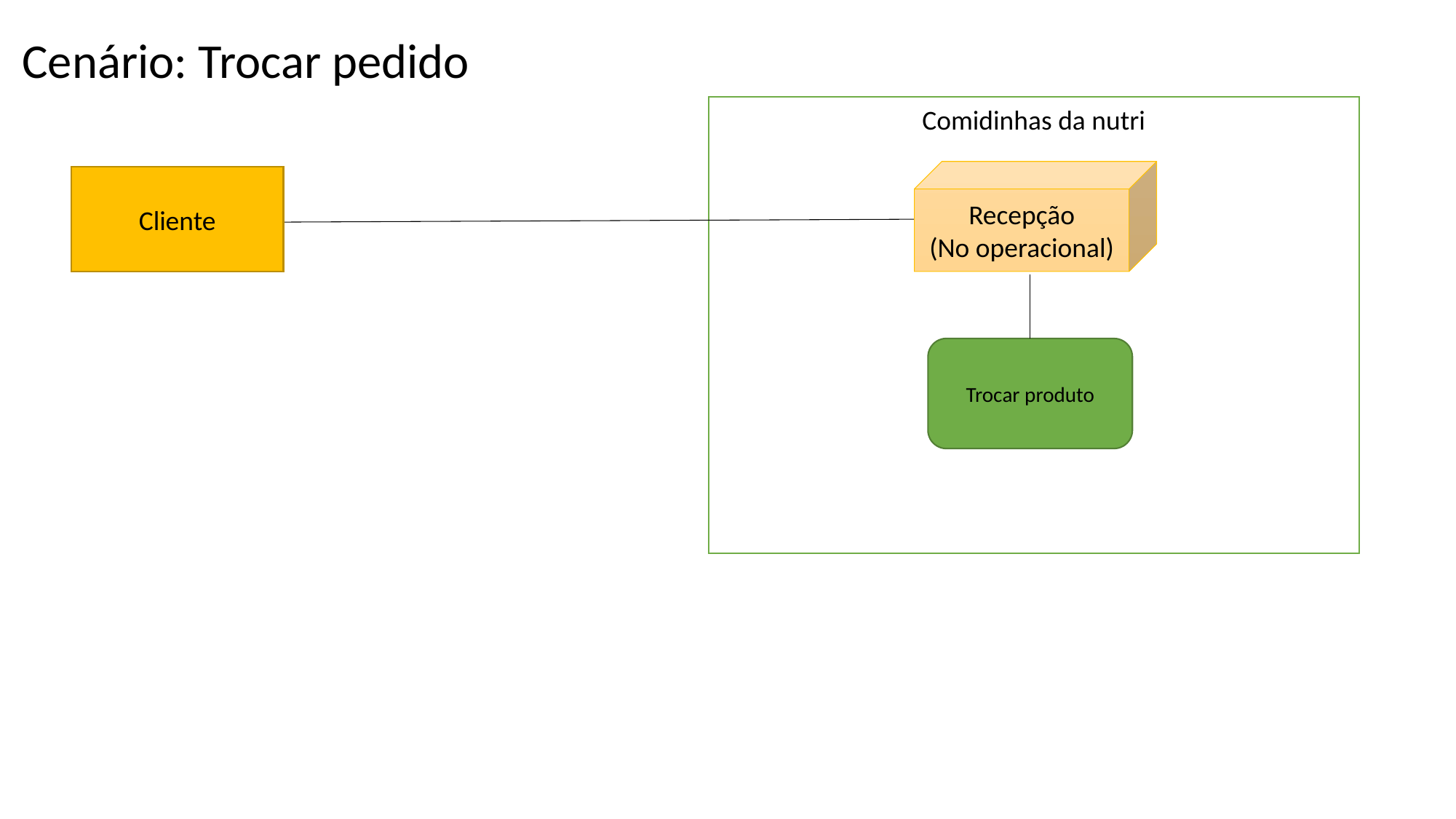

Cenário: Trocar pedido
Comidinhas da nutri

Recepção
(No operacional)
Cliente
Trocar produto